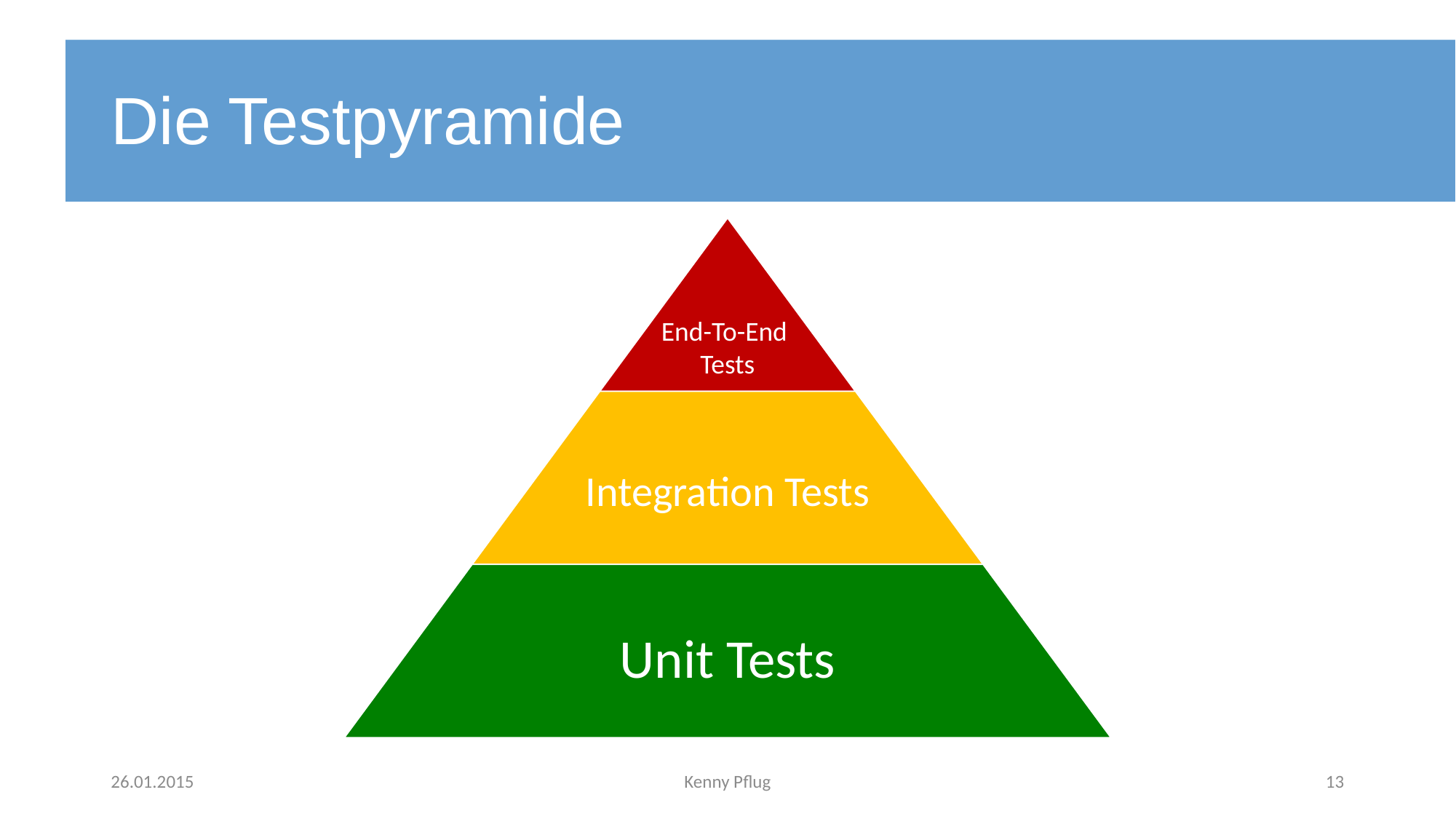

# Die Testpyramide

Integration Tests
Unit Tests
End-To-End
Tests
26.01.2015
Kenny Pflug
13